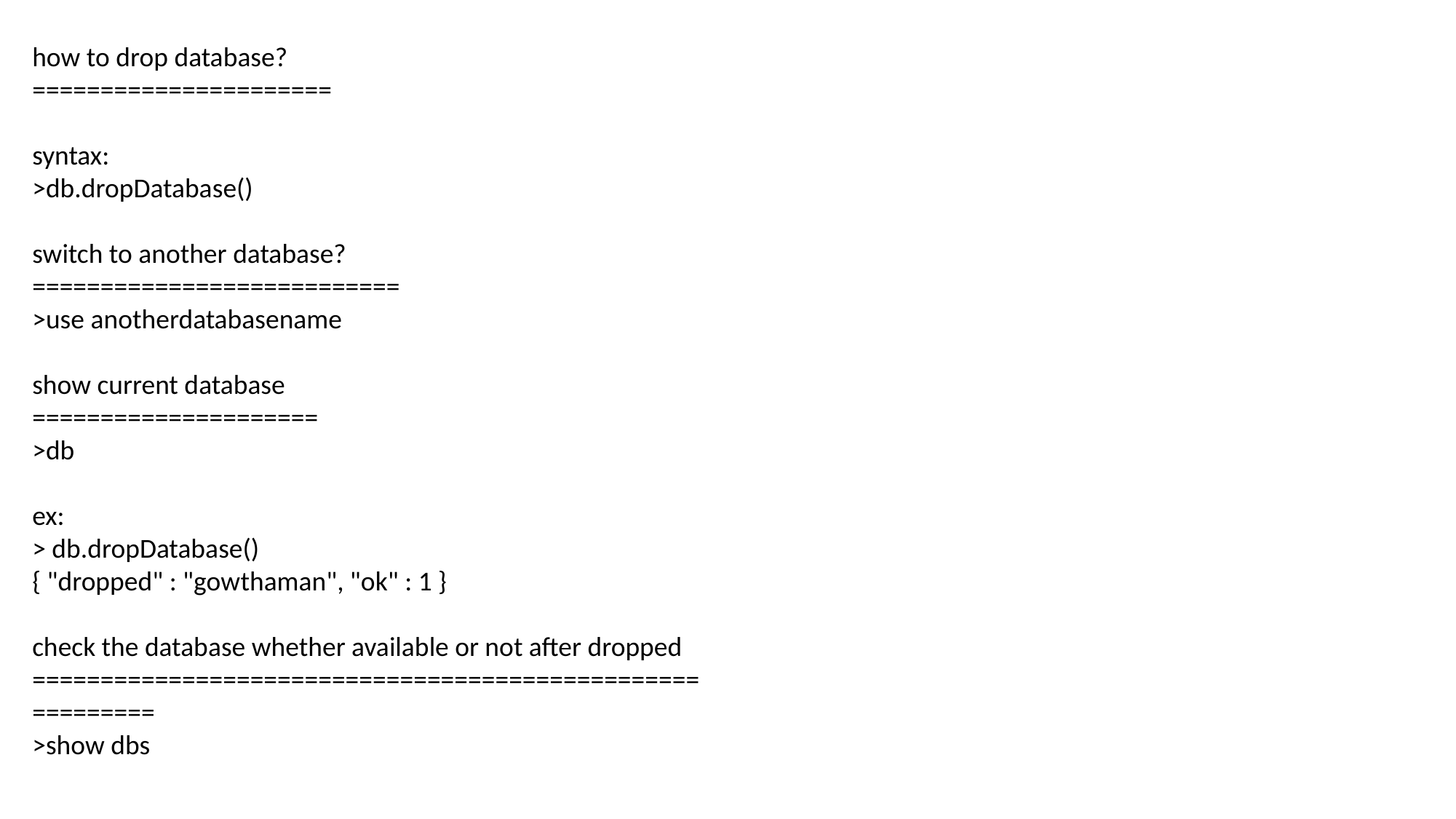

how to drop database?
======================

syntax:
>db.dropDatabase()

switch to another database?
===========================
>use anotherdatabasename

show current database
=====================
>db

ex:
> db.dropDatabase()
{ "dropped" : "gowthaman", "ok" : 1 }

check the database whether available or not after dropped
==========================================================
>show dbs